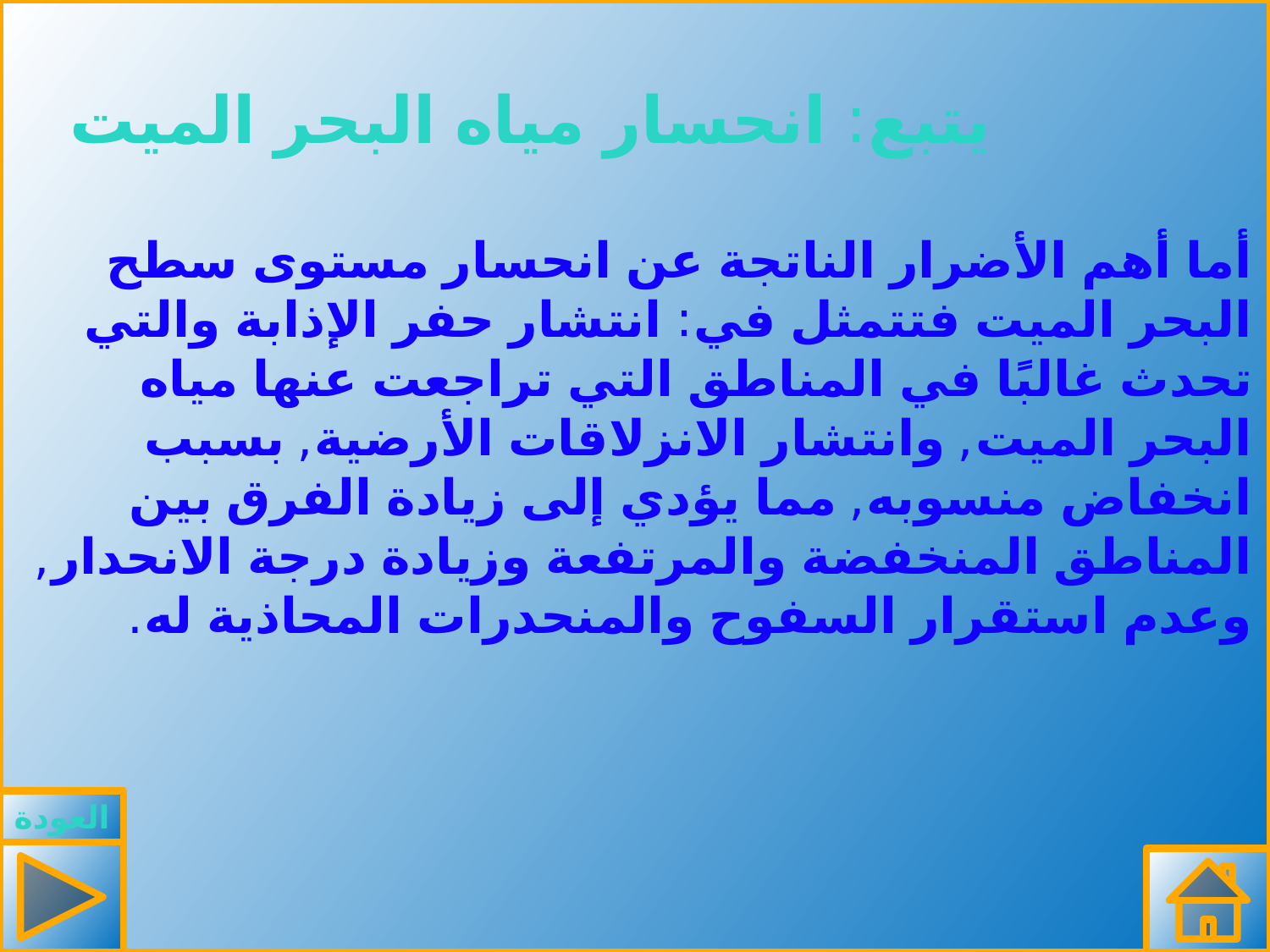

# يتبع: انحسار مياه البحر الميت
أما أهم الأضرار الناتجة عن انحسار مستوى سطح البحر الميت فتتمثل في: انتشار حفر الإذابة والتي تحدث غالبًا في المناطق التي تراجعت عنها مياه البحر الميت, وانتشار الانزلاقات الأرضية, بسبب انخفاض منسوبه, مما يؤدي إلى زيادة الفرق بين المناطق المنخفضة والمرتفعة وزيادة درجة الانحدار, وعدم استقرار السفوح والمنحدرات المحاذية له.

العودة